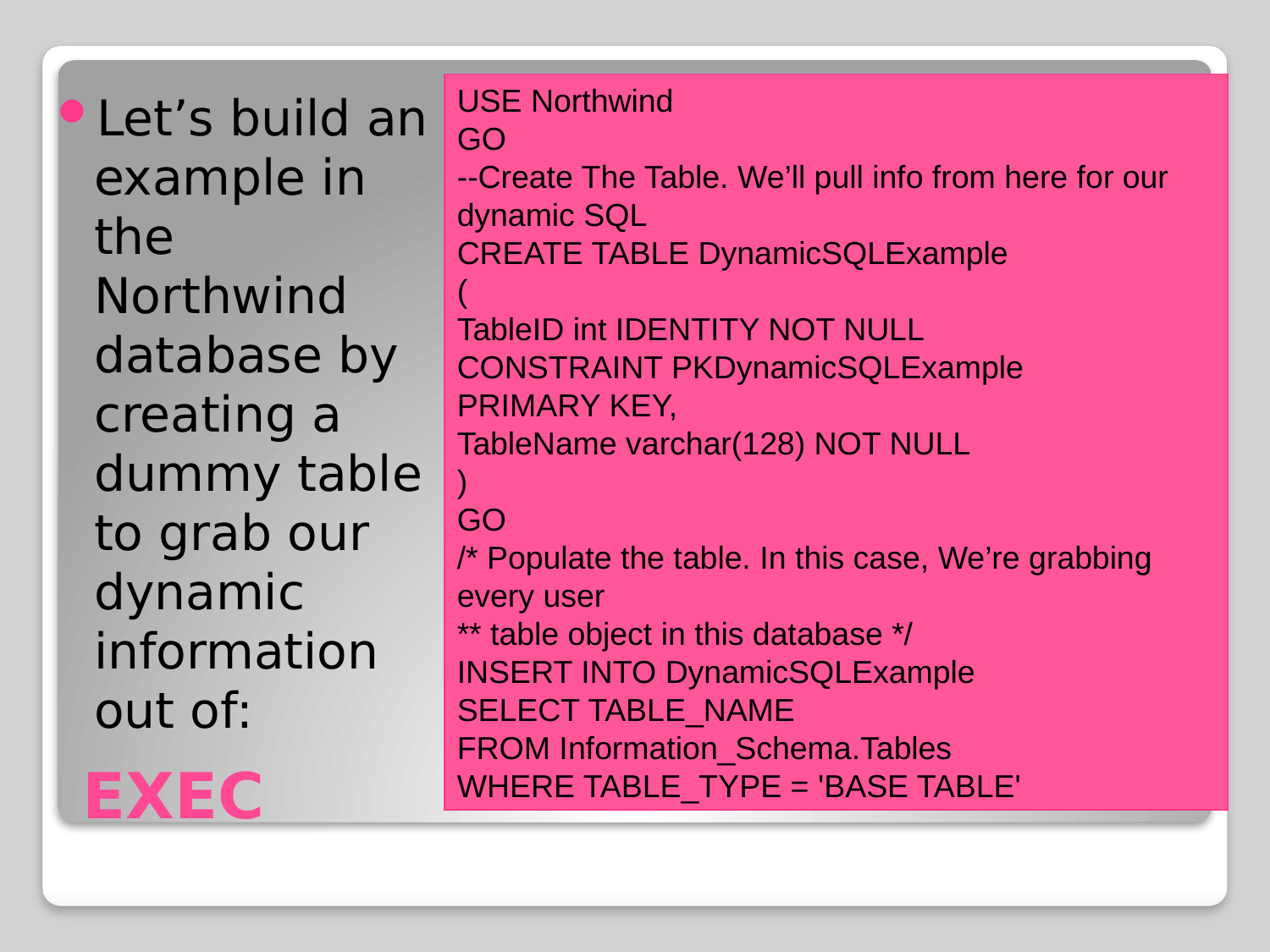

Let’s build an example in the Northwind database by creating a dummy table to grab our dynamic information out of:
USE Northwind
GO
--Create The Table. We’ll pull info from here for our dynamic SQL
CREATE TABLE DynamicSQLExample
(
TableID int IDENTITY NOT NULL
CONSTRAINT PKDynamicSQLExample
PRIMARY KEY,
TableName varchar(128) NOT NULL
)
GO
/* Populate the table. In this case, We’re grabbing every user
** table object in this database */
INSERT INTO DynamicSQLExample
SELECT TABLE_NAME
FROM Information_Schema.Tables
WHERE TABLE_TYPE = 'BASE TABLE'
# EXEC